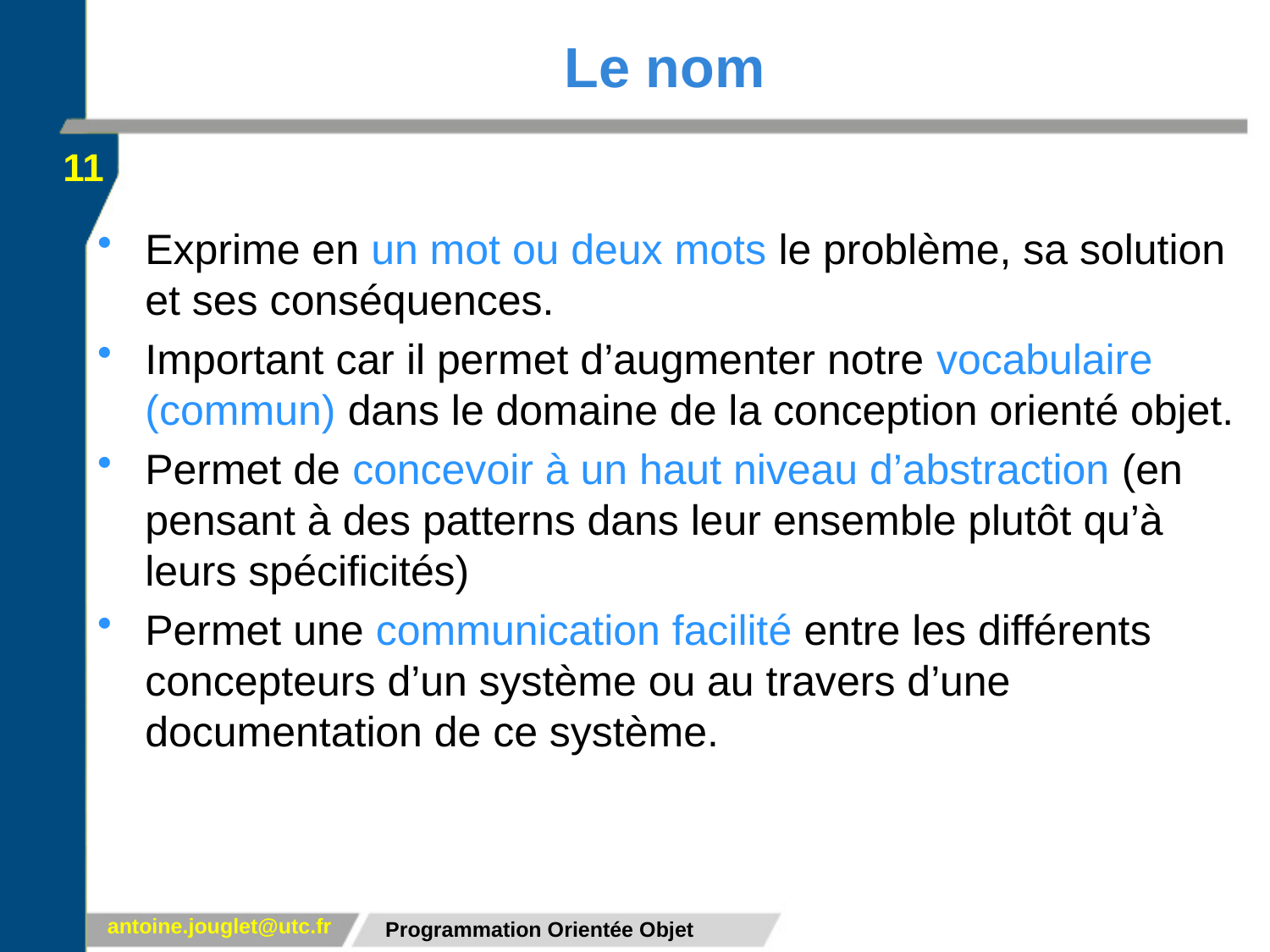

# Le nom
11
Exprime en un mot ou deux mots le problème, sa solution et ses conséquences.
Important car il permet d’augmenter notre vocabulaire (commun) dans le domaine de la conception orienté objet.
Permet de concevoir à un haut niveau d’abstraction (en pensant à des patterns dans leur ensemble plutôt qu’à leurs spécificités)
Permet une communication facilité entre les différents concepteurs d’un système ou au travers d’une documentation de ce système.